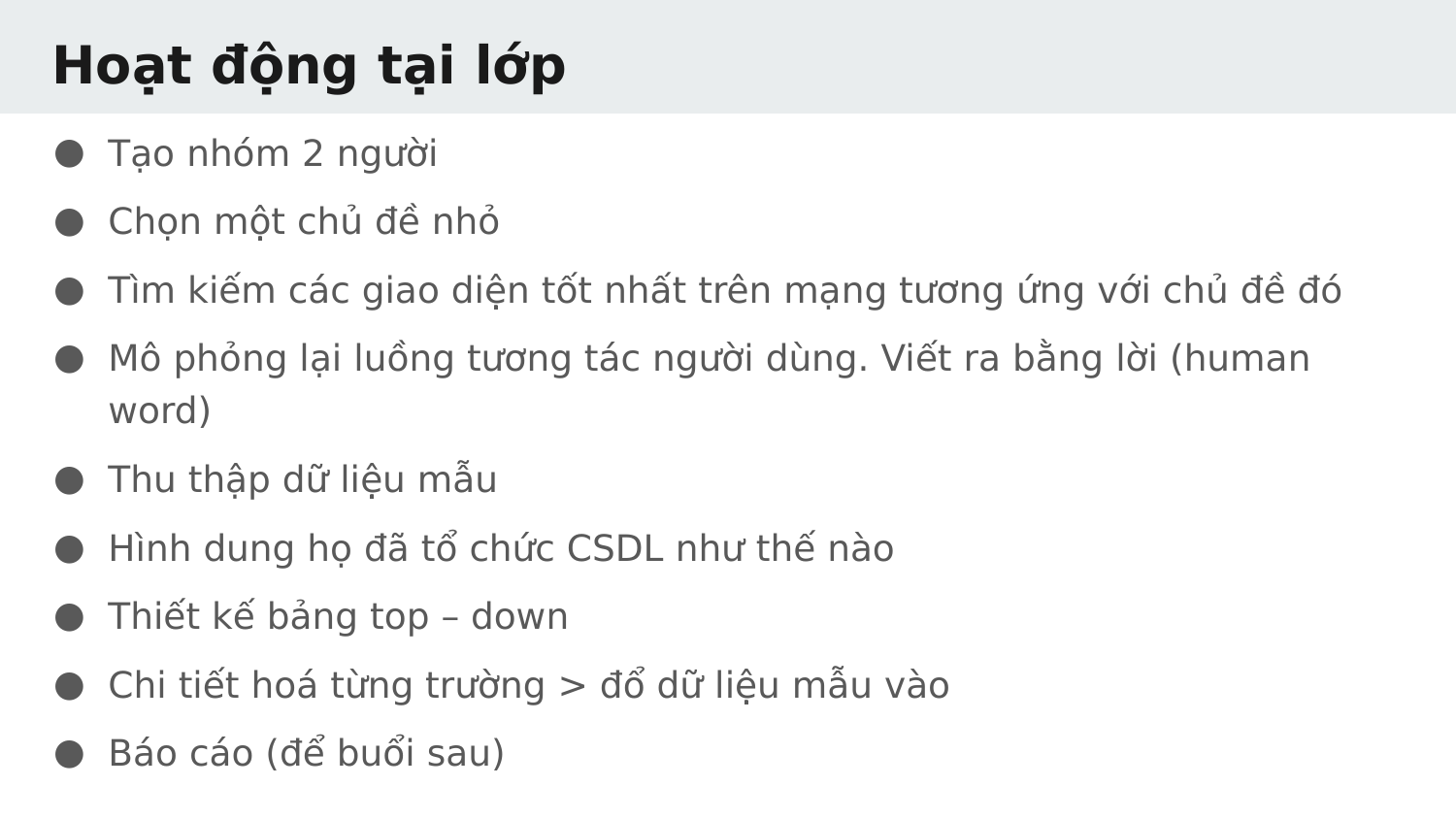

# Hoạt động tại lớp
Tạo nhóm 2 người
Chọn một chủ đề nhỏ
Tìm kiếm các giao diện tốt nhất trên mạng tương ứng với chủ đề đó
Mô phỏng lại luồng tương tác người dùng. Viết ra bằng lời (human word)
Thu thập dữ liệu mẫu
Hình dung họ đã tổ chức CSDL như thế nào
Thiết kế bảng top – down
Chi tiết hoá từng trường > đổ dữ liệu mẫu vào
Báo cáo (để buổi sau)